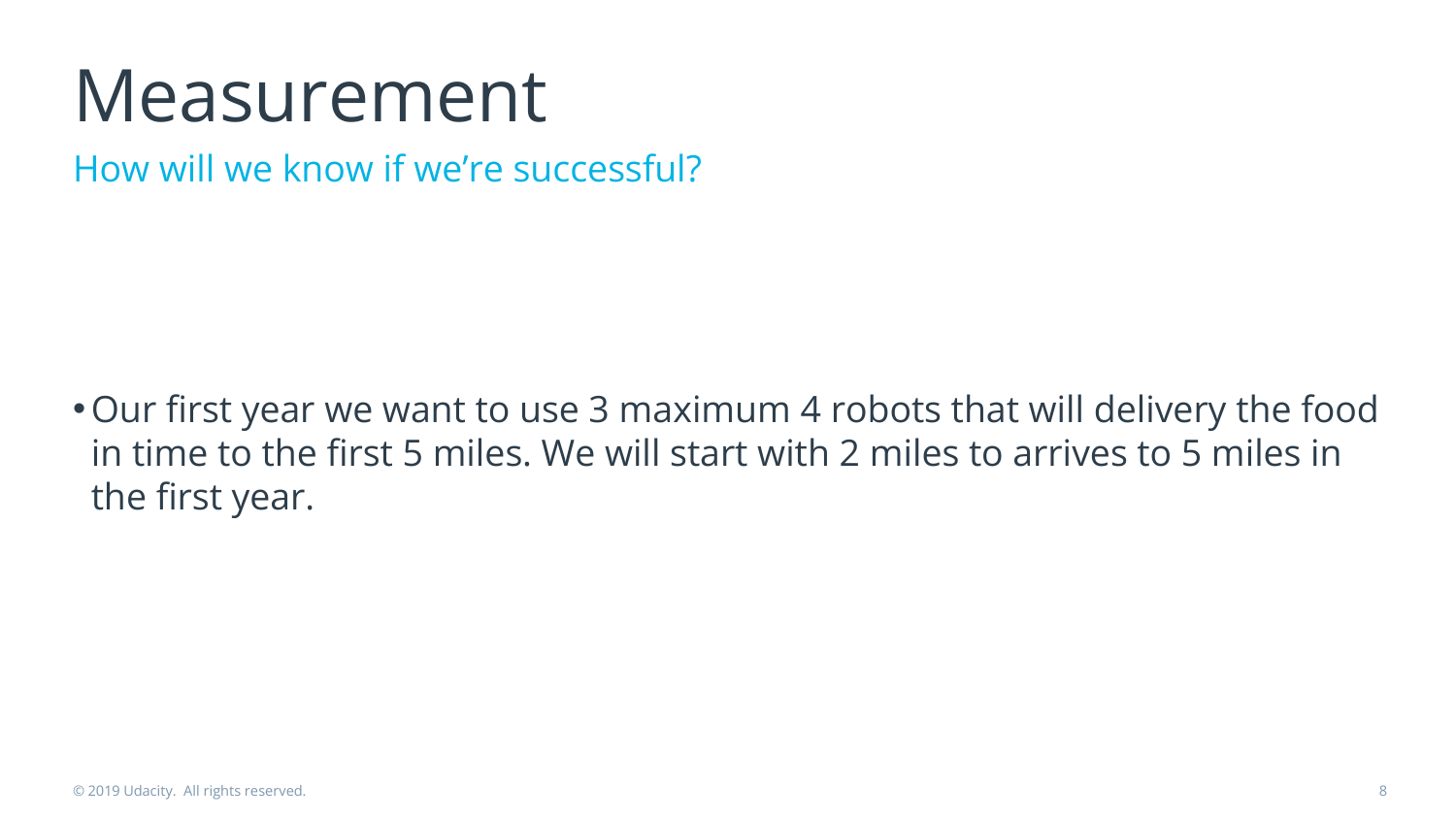

# Measurement
How will we know if we’re successful?
Our first year we want to use 3 maximum 4 robots that will delivery the food in time to the first 5 miles. We will start with 2 miles to arrives to 5 miles in the first year.
© 2019 Udacity.  All rights reserved.
8